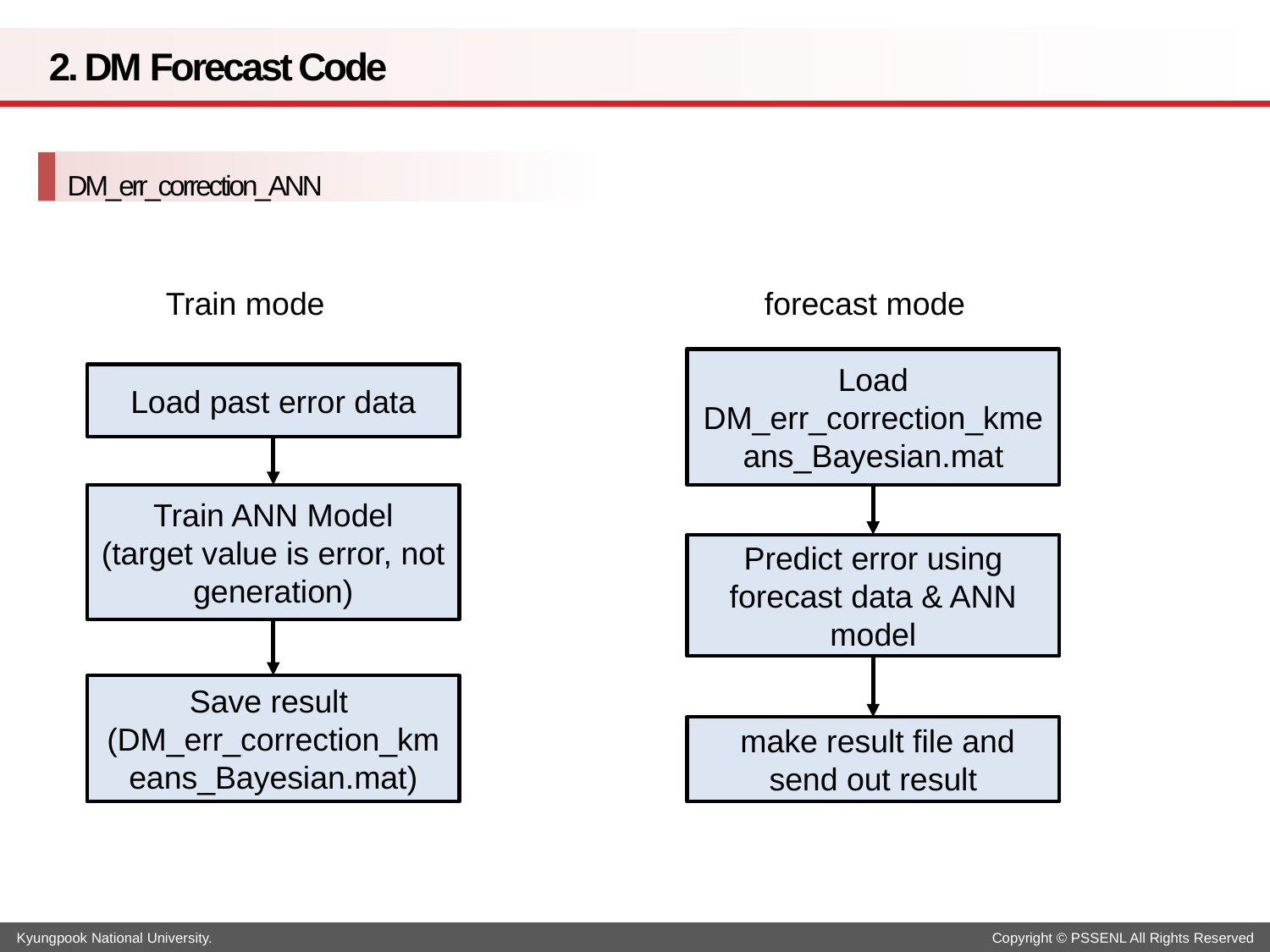

# 2. DM Forecast Code

DM_err_correction_ANN
Train mode
forecast mode
Load DM_err_correction_kmeans_Bayesian.mat
Load past error data
Train ANN Model
(target value is error, not generation)
Predict error using forecast data & ANN model
Save result
(DM_err_correction_kmeans_Bayesian.mat)
 make result file and send out result